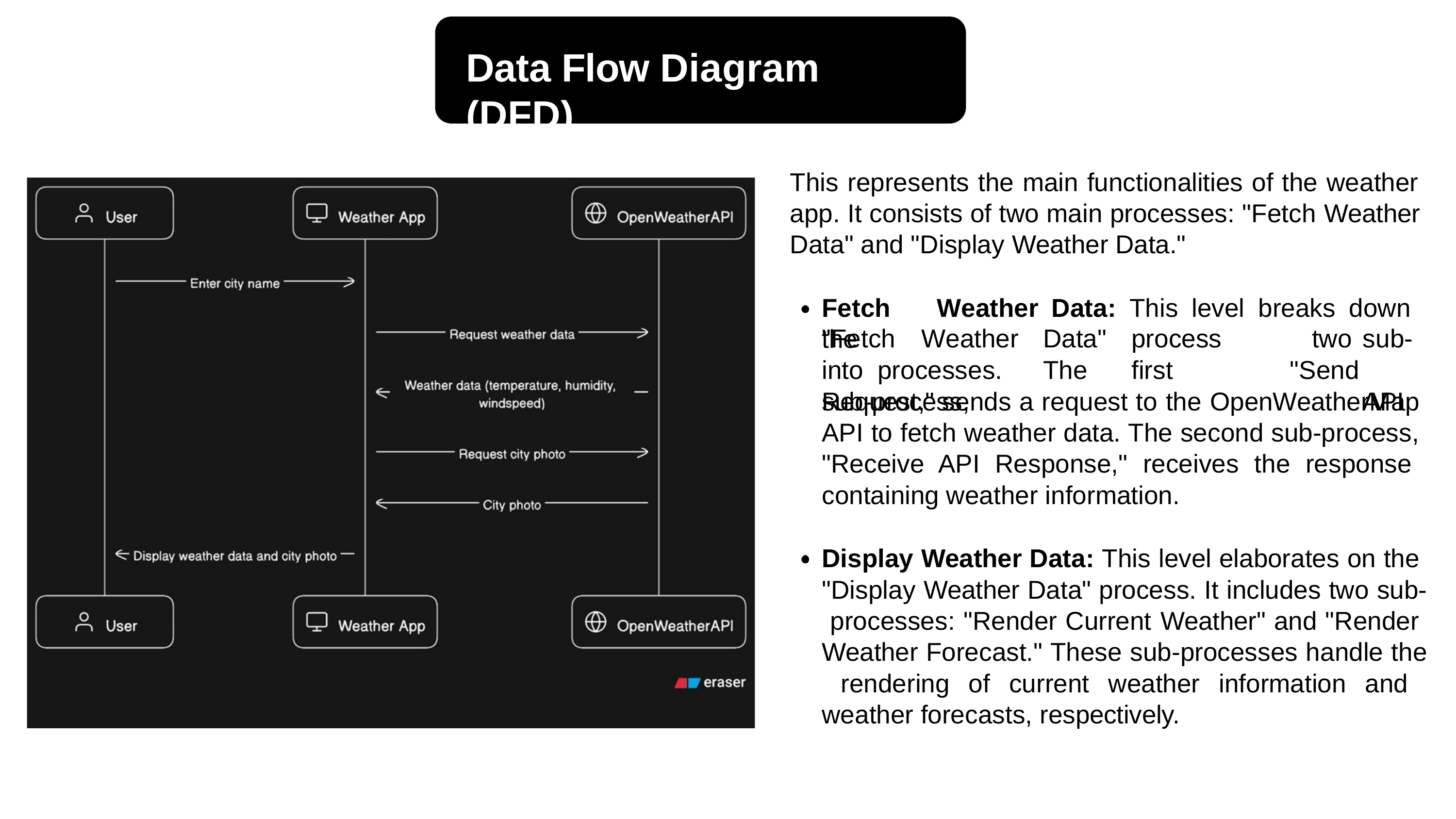

# Data Flow Diagram (DFD)
This represents the main functionalities of the weather  app. It consists of two main processes: "Fetch Weather  Data" and "Display Weather Data."

Fetch	Weather	Data:	This	level	breaks	down	the

"Fetch	Weather	Data"		process	into  processes.	The		first	sub-process,
two	sub-  "Send		API
Request," sends a request to the OpenWeatherMap  API to fetch weather data. The second sub-process,  "Receive API Response," receives the response  containing weather information.

Display Weather Data: This level elaborates on the  "Display Weather Data" process. It includes two sub-  processes: "Render Current Weather" and "Render  Weather Forecast." These sub-processes handle the  rendering of current weather information and  weather forecasts, respectively.